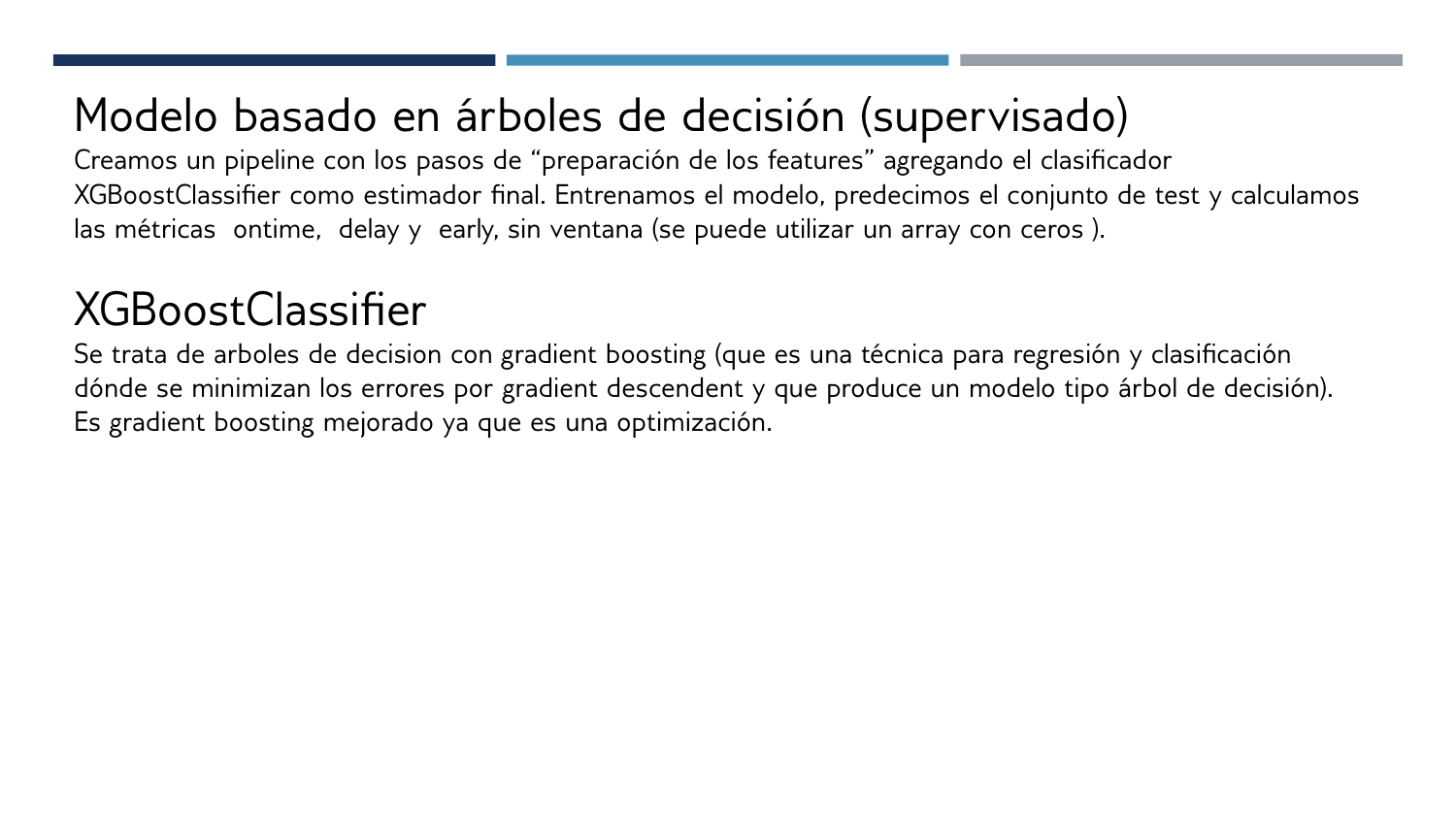

Modelo basado en árboles de decisión (supervisado)
Creamos un pipeline con los pasos de “preparación de los features” agregando el clasificador ​XGBoostClassifier​ como estimador final. Entrenamos el modelo, predecimos el conjunto de test y calculamos las métricas ​ ontime​, ​ delay​ y ​ early​, sin ventana (se puede utilizar un array con ceros ).
XGBoostClassifier
Se trata de arboles de decision con gradient boosting (que es una técnica para regresión y clasificación dónde se minimizan los errores por gradient descendent y que produce un modelo tipo árbol de decisión). Es gradient boosting mejorado ya que es una optimización.